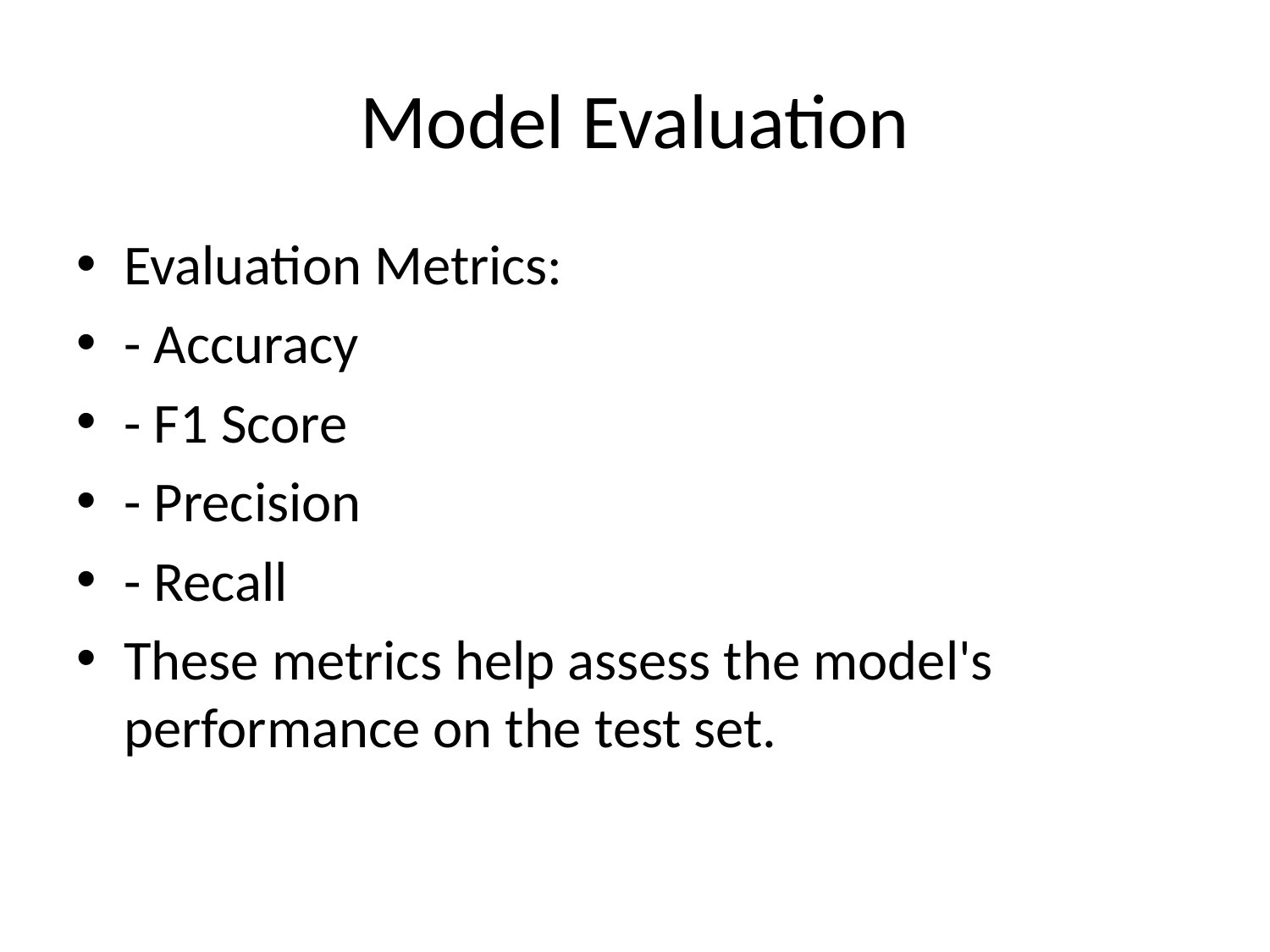

# Model Evaluation
Evaluation Metrics:
- Accuracy
- F1 Score
- Precision
- Recall
These metrics help assess the model's performance on the test set.